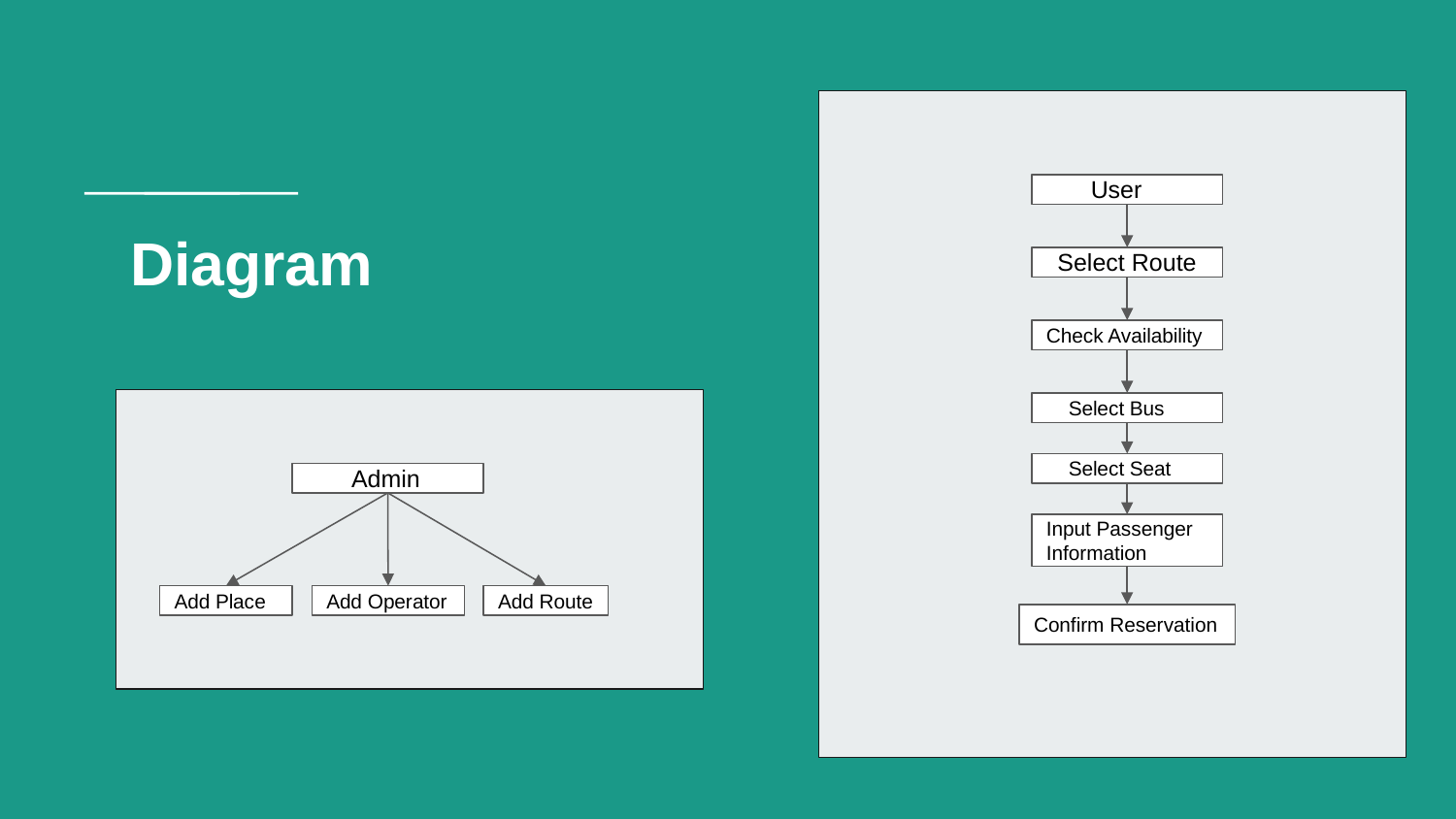

User
# Diagram
  Select Route
Check Availability

    Select Bus
    Select Seat
        Admin
Input Passenger Information
Add Place
Add Operator
Add Route
Confirm Reservation